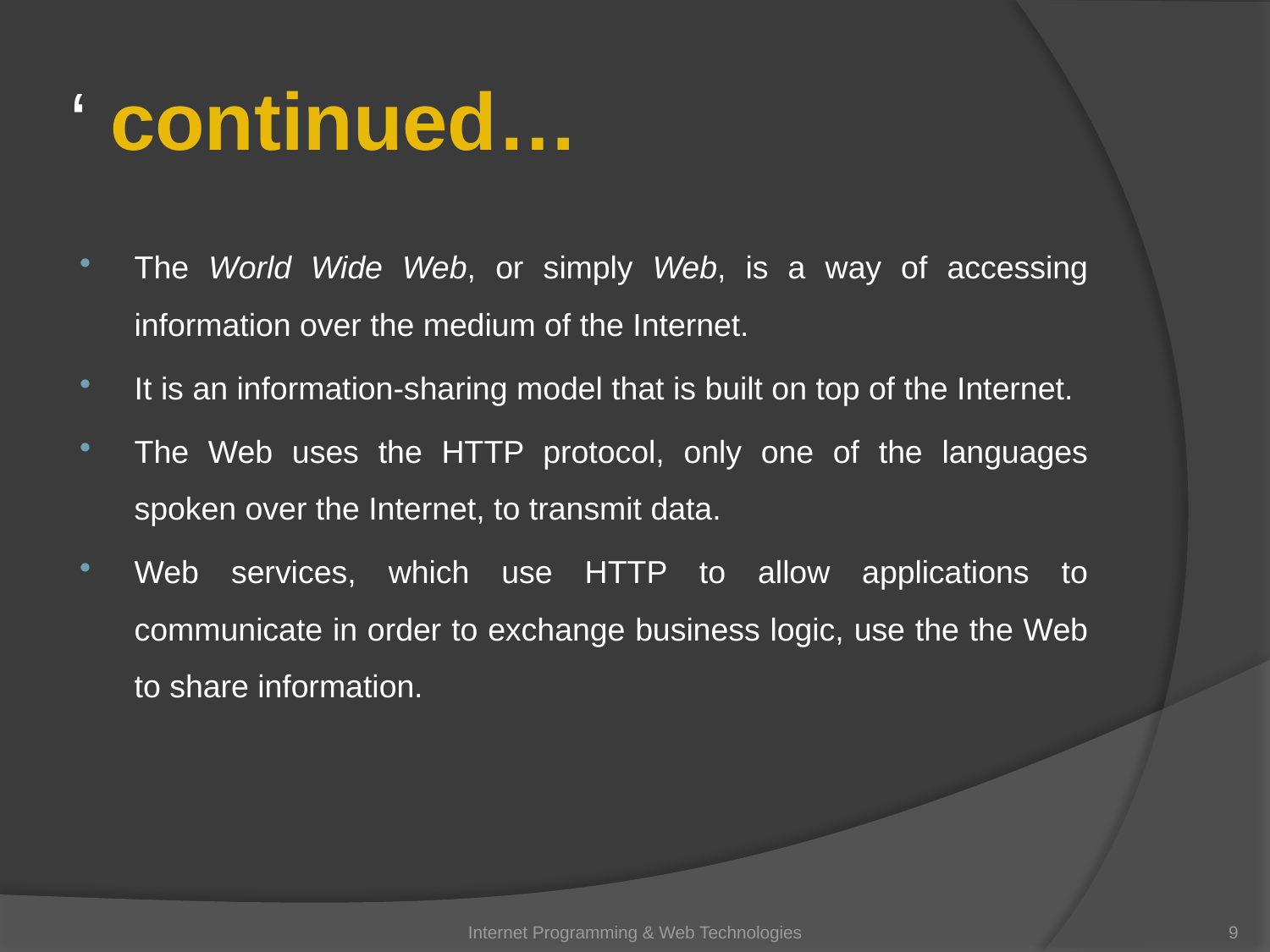

# ‘ continued…
The World Wide Web, or simply Web, is a way of accessing information over the medium of the Internet.
It is an information-sharing model that is built on top of the Internet.
The Web uses the HTTP protocol, only one of the languages spoken over the Internet, to transmit data.
Web services, which use HTTP to allow applications to communicate in order to exchange business logic, use the the Web to share information.

Internet Programming & Web Technologies
9